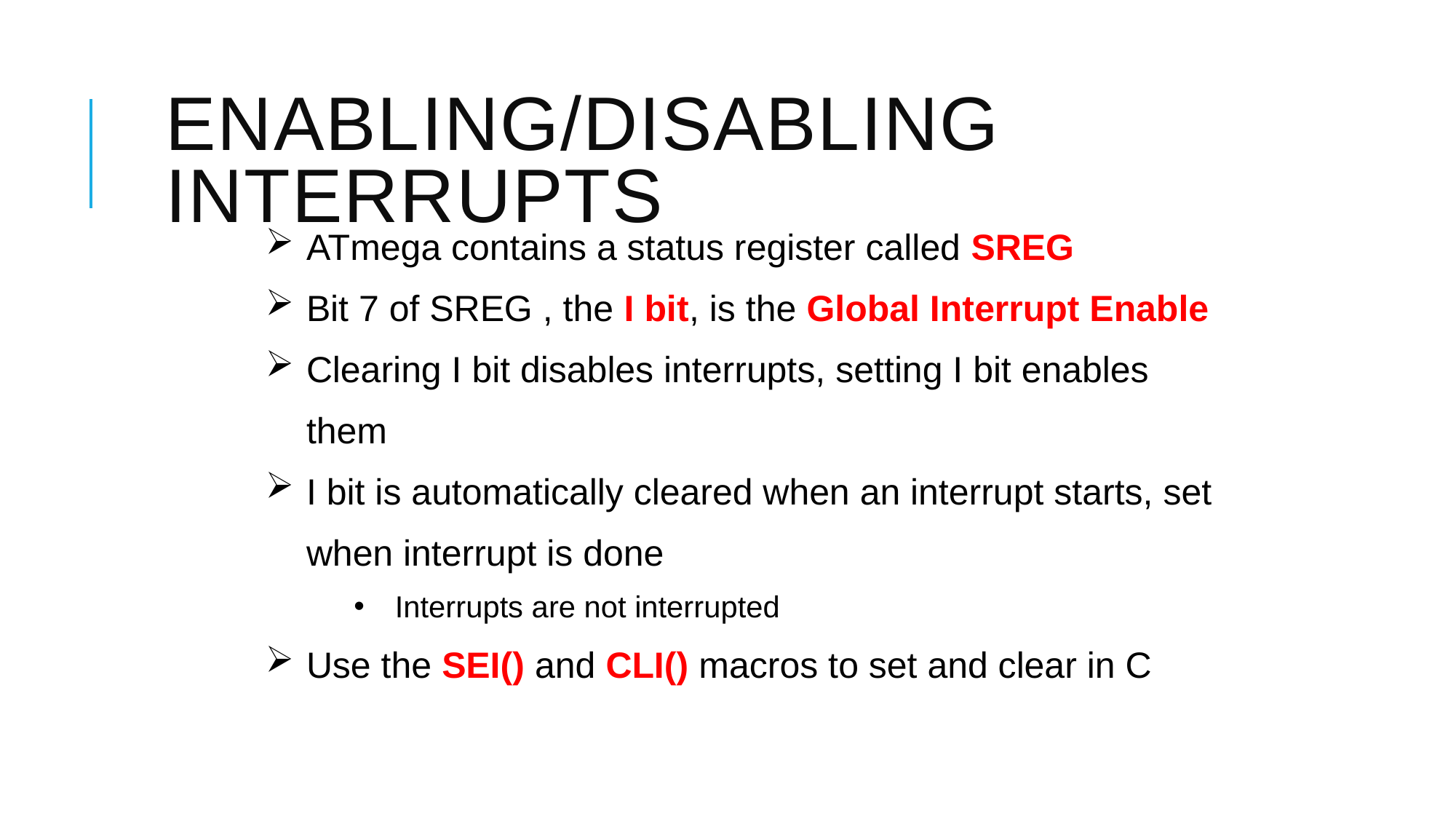

# Enabling/Disabling Interrupts
ATmega contains a status register called SREG
Bit 7 of SREG , the I bit, is the Global Interrupt Enable
Clearing I bit disables interrupts, setting I bit enables them
I bit is automatically cleared when an interrupt starts, set when interrupt is done
Interrupts are not interrupted
Use the SEI() and CLI() macros to set and clear in C